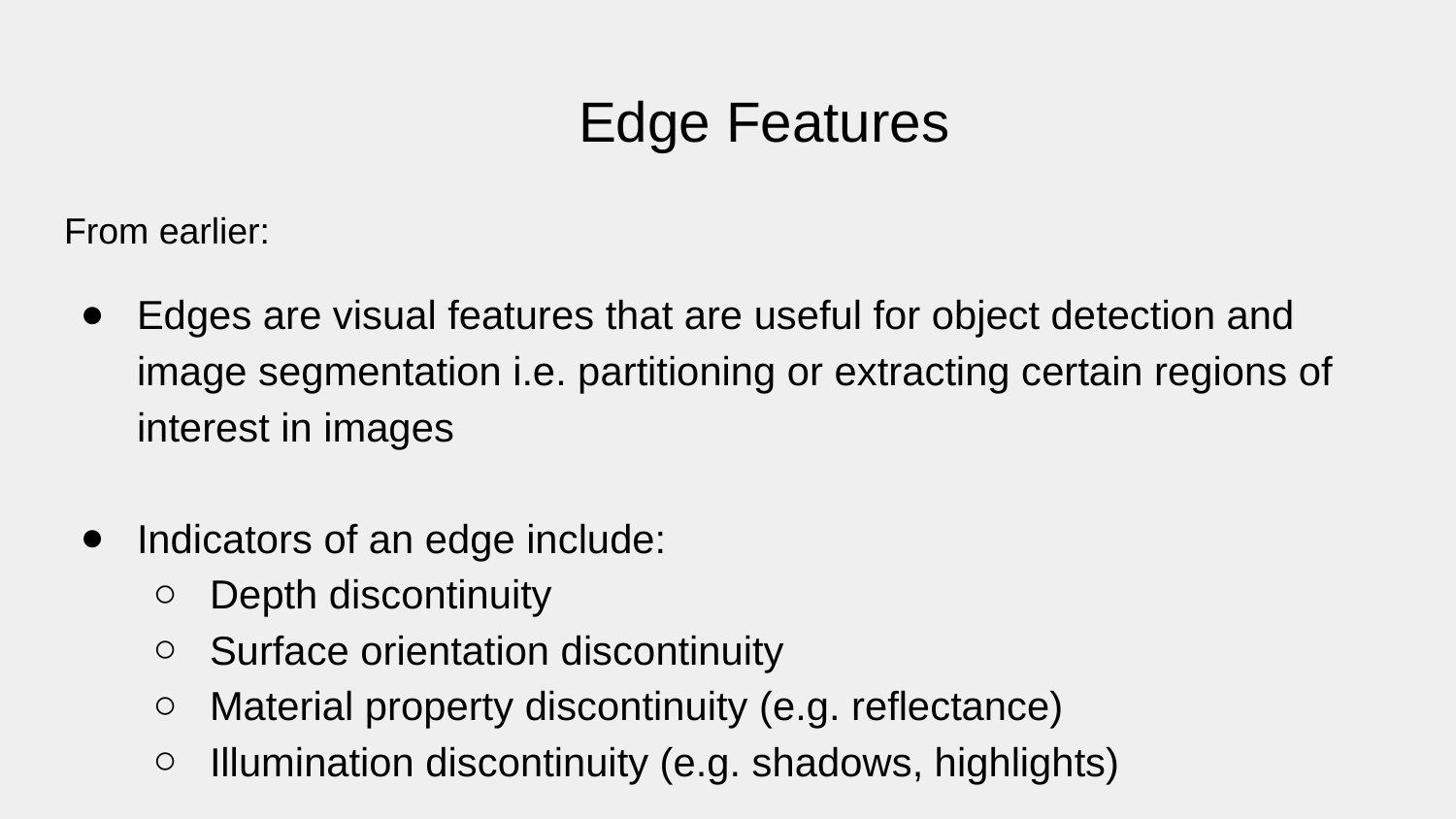

# Edge Features
From earlier:

Edges are visual features that are useful for object detection and image segmentation i.e. partitioning or extracting certain regions of interest in images

Indicators of an edge include:
Depth discontinuity
Surface orientation discontinuity
Material property discontinuity (e.g. reflectance)
Illumination discontinuity (e.g. shadows, highlights)